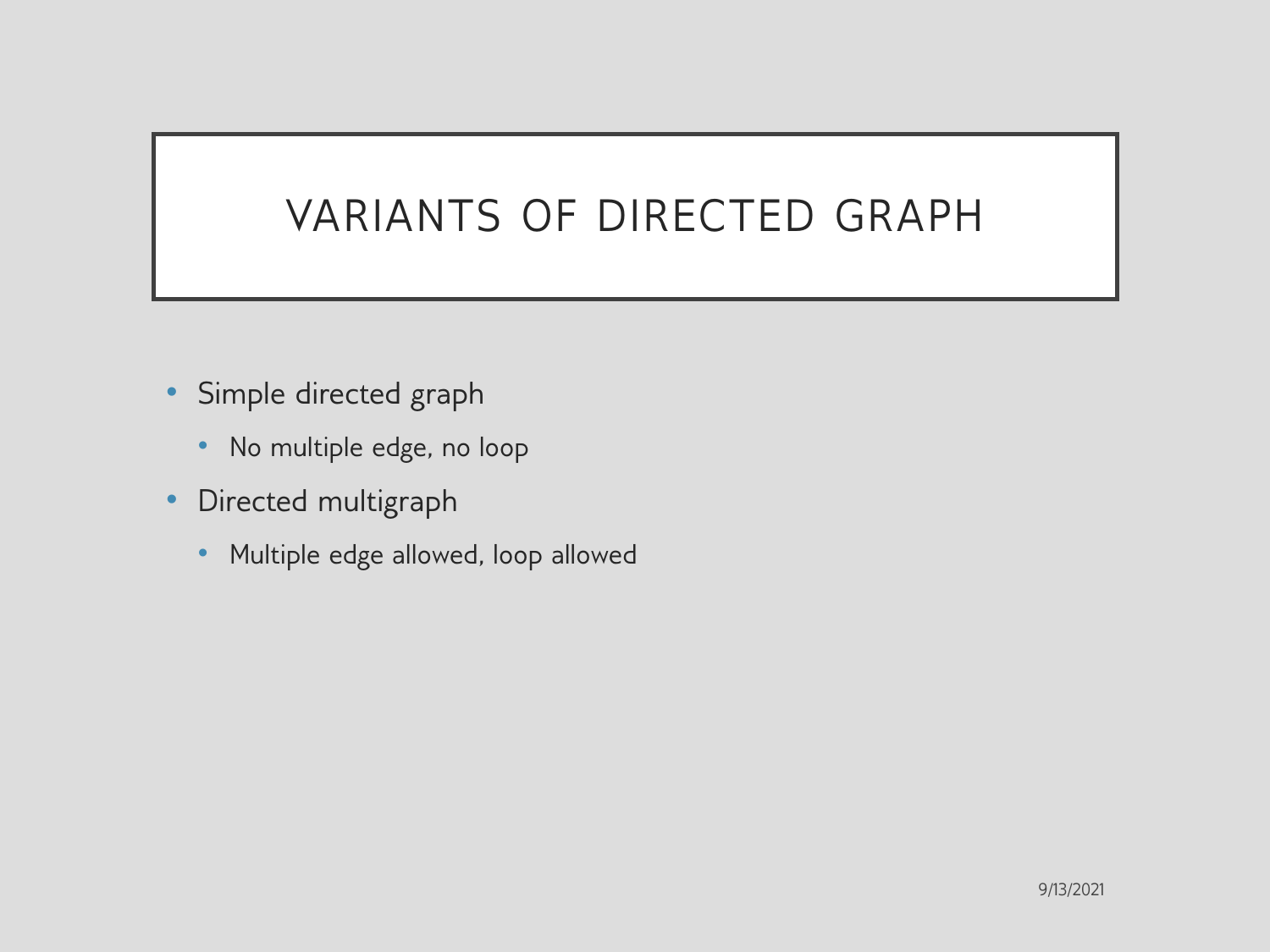

# Variants of directed graph
Simple directed graph
No multiple edge, no loop
Directed multigraph
Multiple edge allowed, loop allowed
9/13/2021